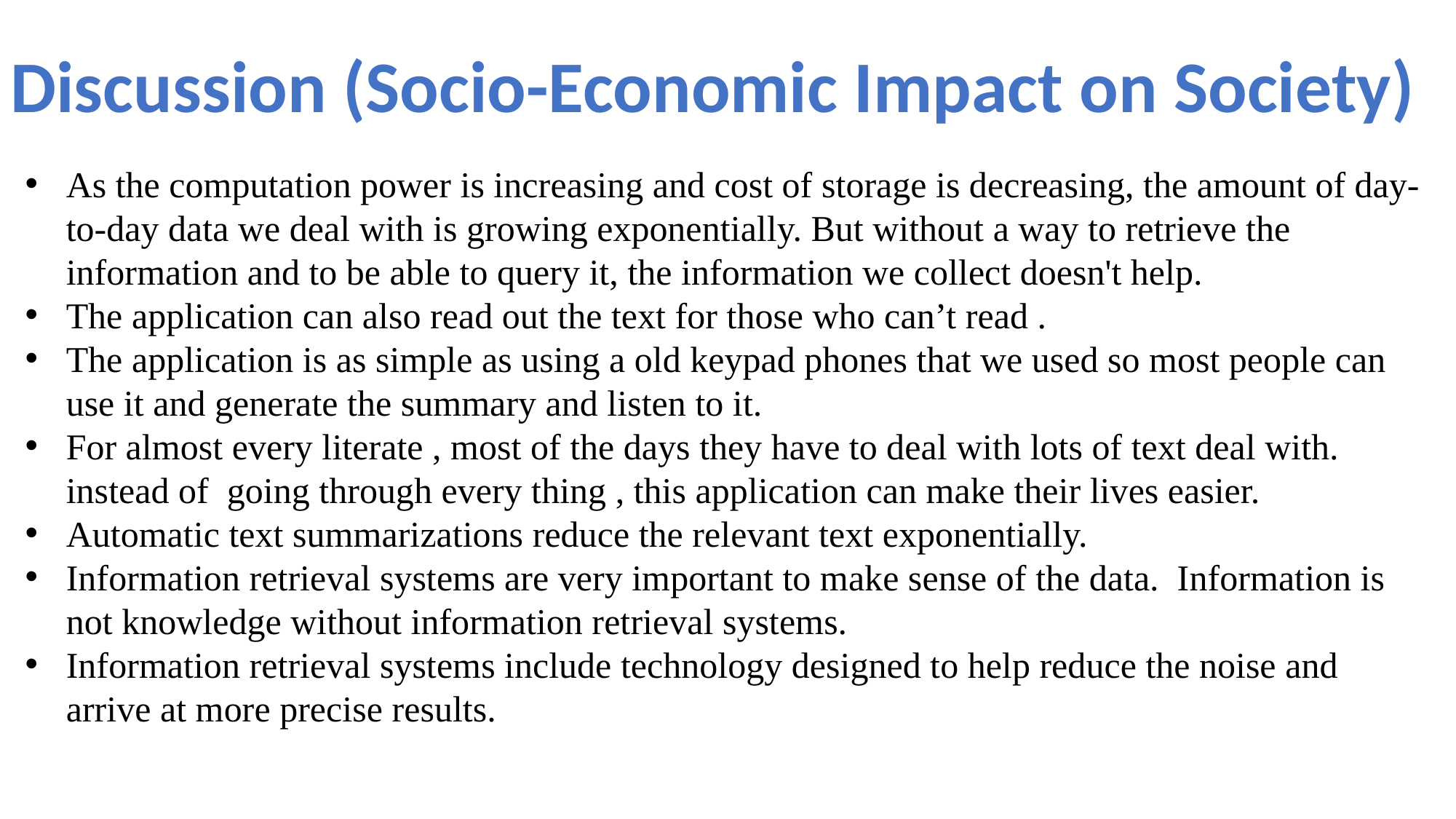

Discussion (Socio-Economic Impact on Society)
As the computation power is increasing and cost of storage is decreasing, the amount of day-to-day data we deal with is growing exponentially. But without a way to retrieve the information and to be able to query it, the information we collect doesn't help.
The application can also read out the text for those who can’t read .
The application is as simple as using a old keypad phones that we used so most people can use it and generate the summary and listen to it.
For almost every literate , most of the days they have to deal with lots of text deal with. instead of  going through every thing , this application can make their lives easier.
Automatic text summarizations reduce the relevant text exponentially.
Information retrieval systems are very important to make sense of the data.  Information is not knowledge without information retrieval systems.
Information retrieval systems include technology designed to help reduce the noise and arrive at more precise results.